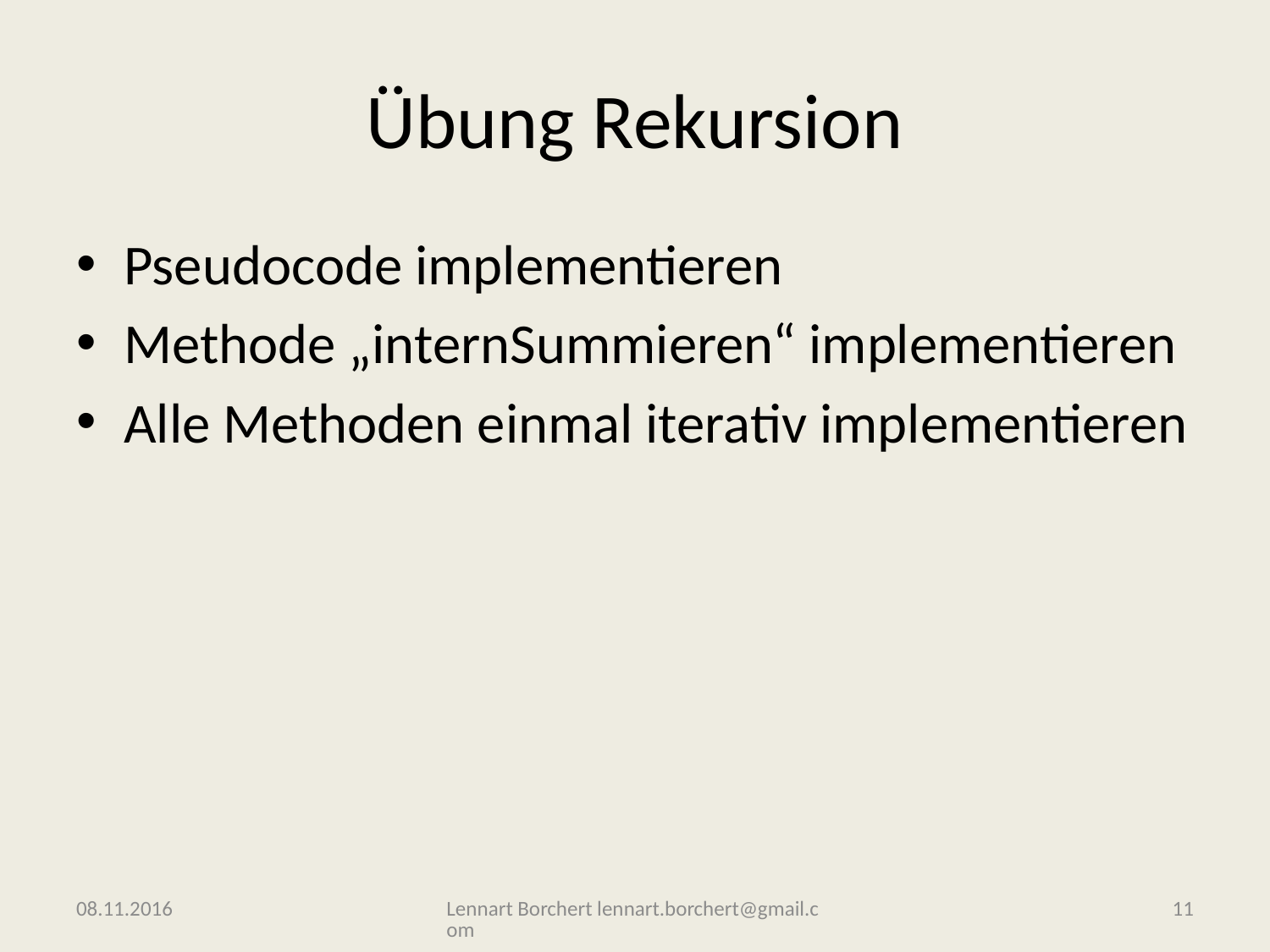

# Übung Rekursion
Pseudocode implementieren
Methode „internSummieren“ implementieren
Alle Methoden einmal iterativ implementieren
08.11.2016
Lennart Borchert lennart.borchert@gmail.com
11